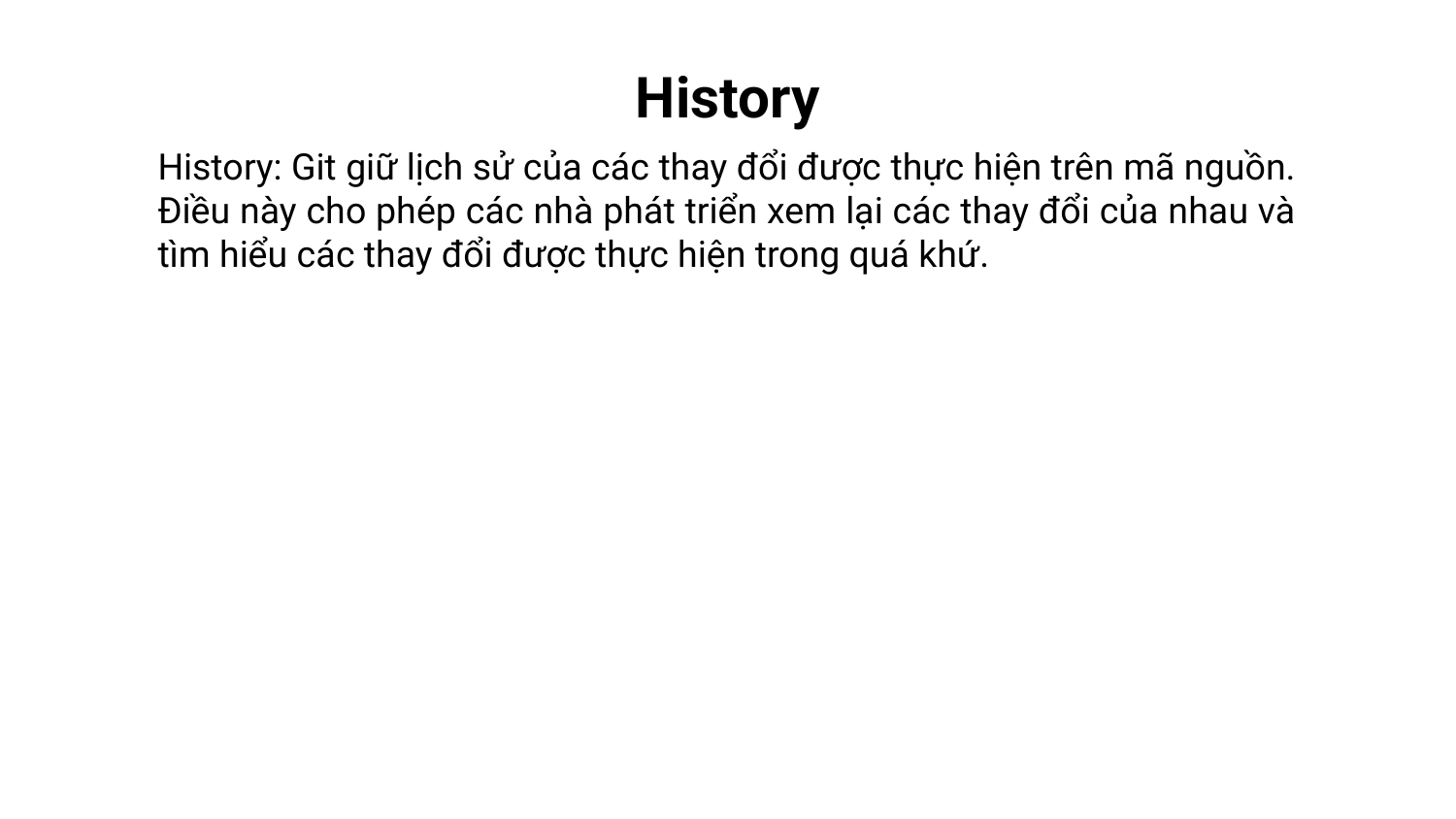

History
History: Git giữ lịch sử của các thay đổi được thực hiện trên mã nguồn. Điều này cho phép các nhà phát triển xem lại các thay đổi của nhau và tìm hiểu các thay đổi được thực hiện trong quá khứ.